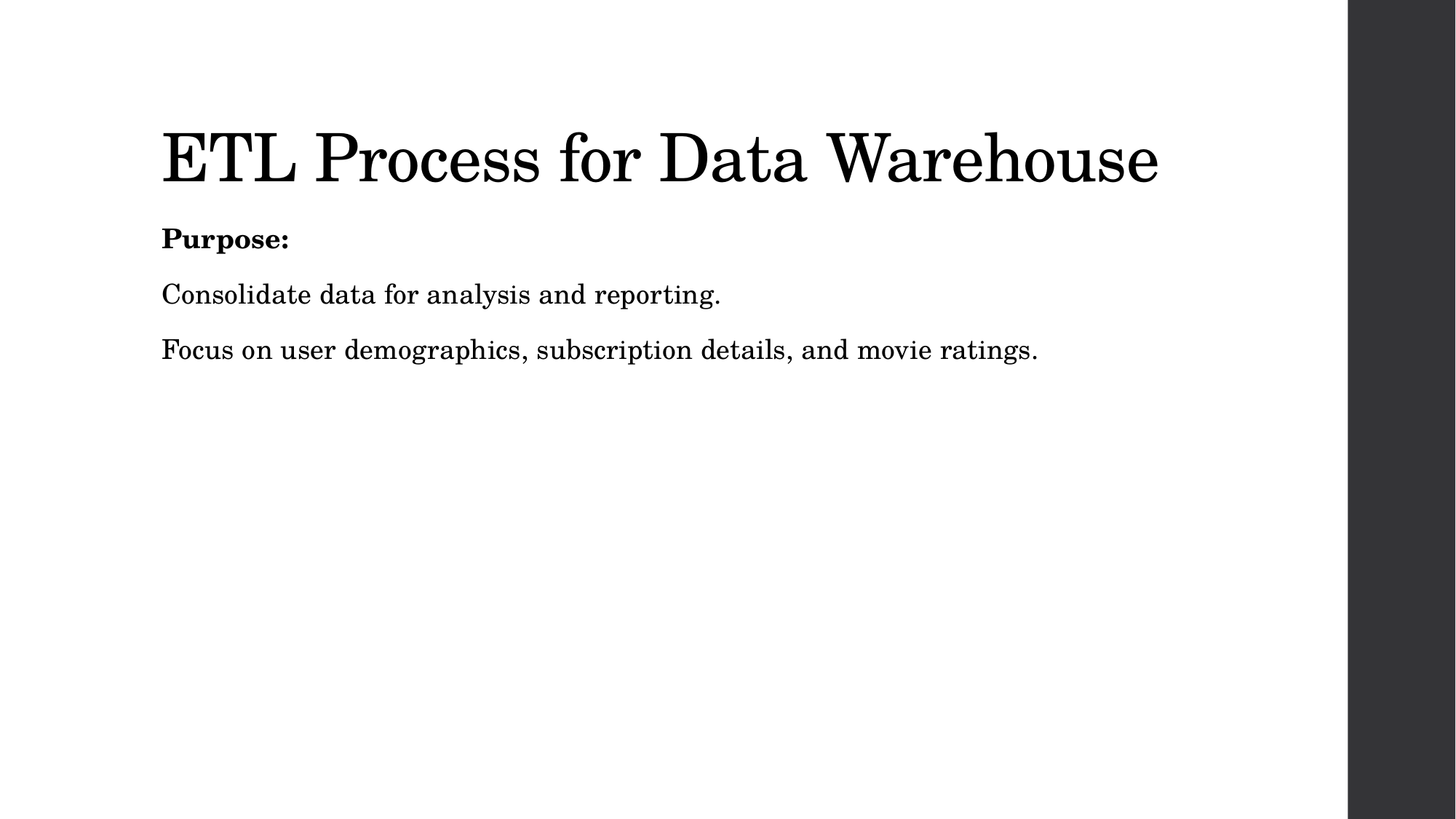

# ETL Process for Data Warehouse
Purpose:
Consolidate data for analysis and reporting.
Focus on user demographics, subscription details, and movie ratings.